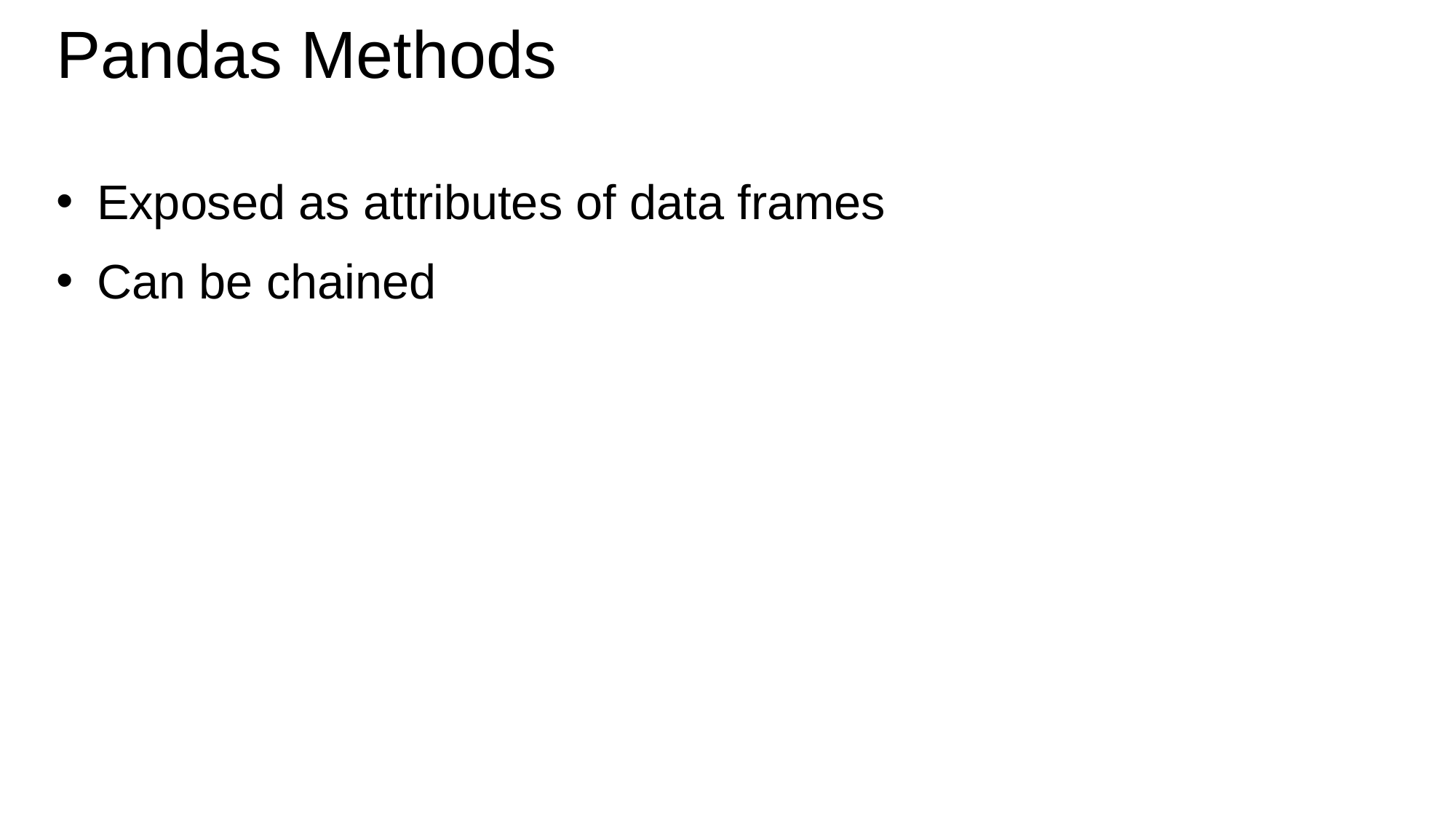

Exposed as attributes of data frames
Can be chained
# Pandas Methods